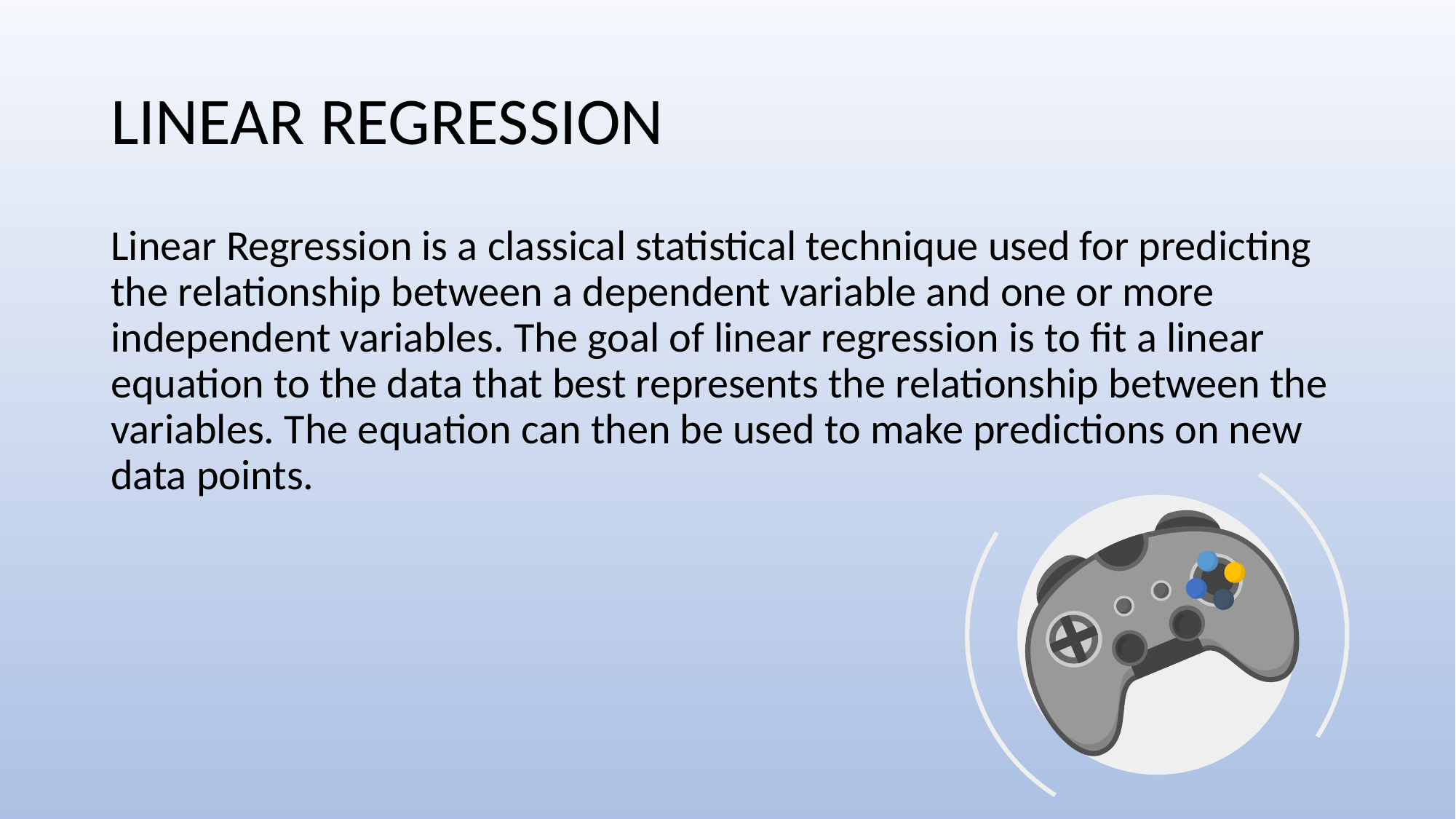

# LINEAR REGRESSION
Linear Regression is a classical statistical technique used for predicting the relationship between a dependent variable and one or more independent variables. The goal of linear regression is to fit a linear equation to the data that best represents the relationship between the variables. The equation can then be used to make predictions on new data points.